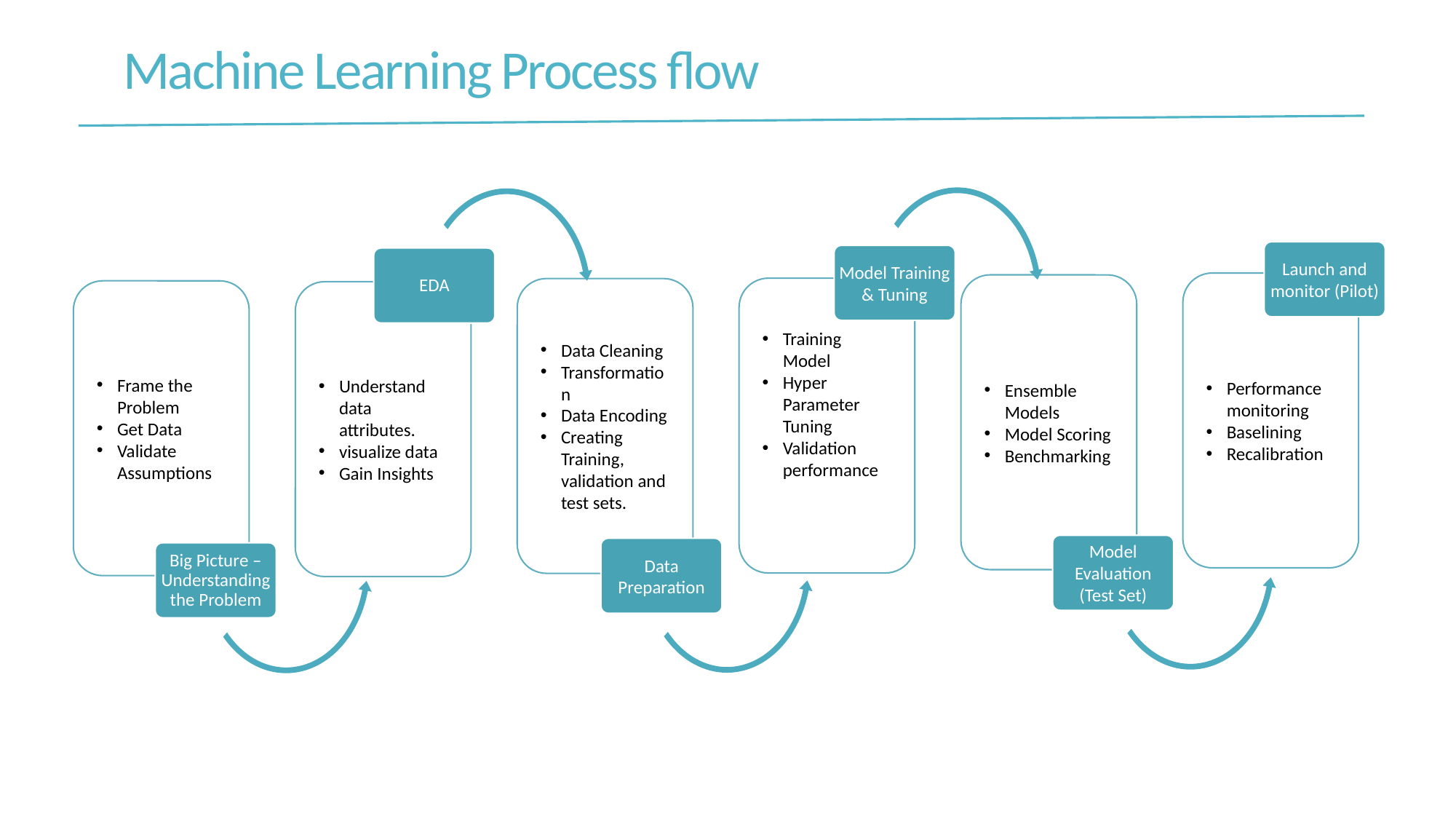

# Machine Learning Process flow

Launch and monitor (Pilot)

Model Training & Tuning

EDA
Performance monitoring
Baselining
Recalibration
Ensemble Models
Model Scoring
Benchmarking
Training Model
Hyper Parameter Tuning
Validation performance

Data Cleaning
Transformation
Data Encoding
Creating Training, validation and test sets.
Frame the Problem
Get Data
Validate Assumptions
Understand data attributes.
visualize data
Gain Insights

Model Evaluation (Test Set)

Data Preparation

Big Picture – Understanding the Problem